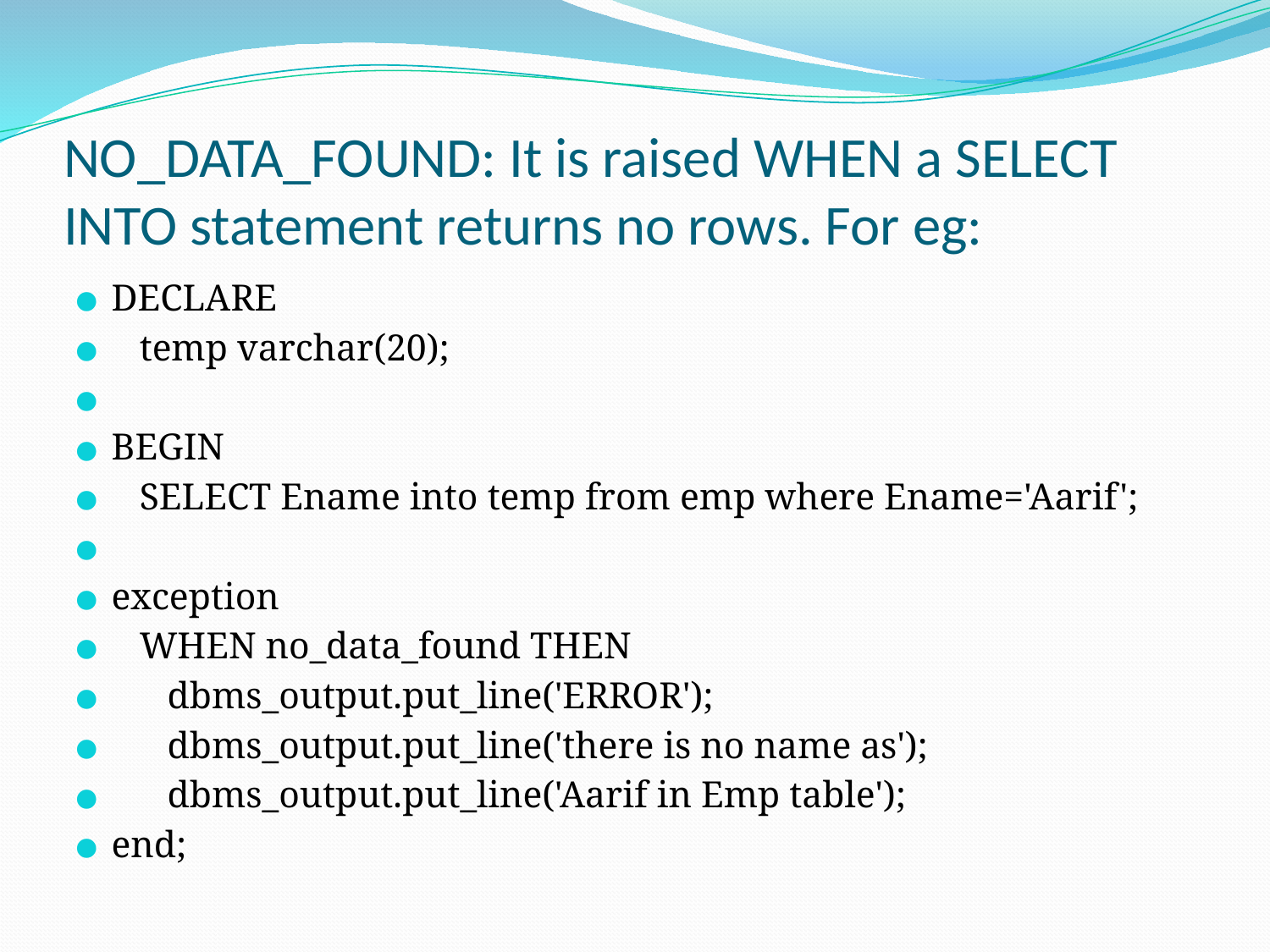

# NO_DATA_FOUND: It is raised WHEN a SELECT INTO statement returns no rows. For eg:
DECLARE
   temp varchar(20);

BEGIN
   SELECT Ename into temp from emp where Ename='Aarif';

exception
   WHEN no_data_found THEN
      dbms_output.put_line('ERROR');
      dbms_output.put_line('there is no name as');
      dbms_output.put_line('Aarif in Emp table');
end;